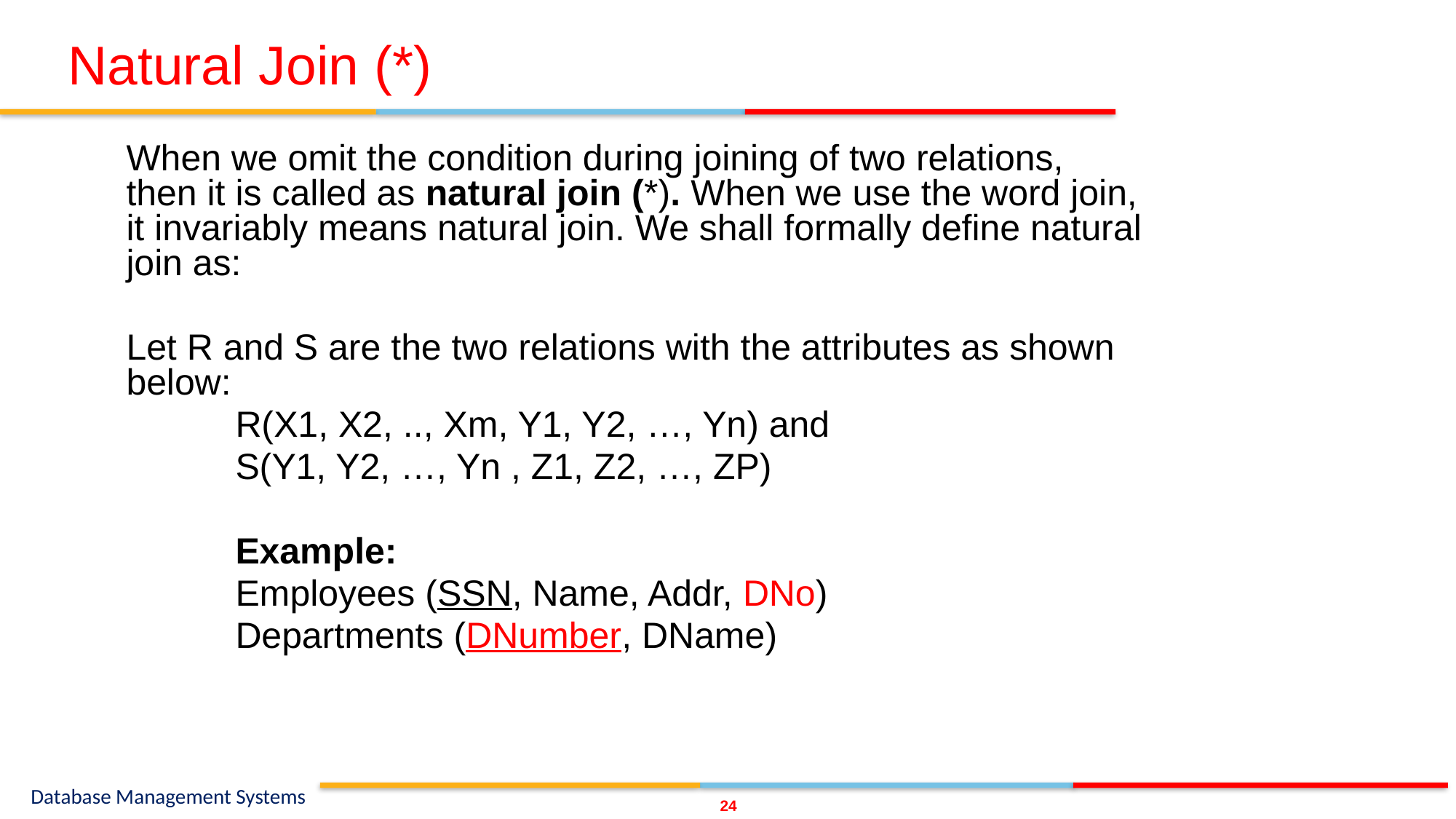

# Natural Join (*)
When we omit the condition during joining of two relations, then it is called as natural join (*). When we use the word join, it invariably means natural join. We shall formally define natural join as:

Let R and S are the two relations with the attributes as shown below:
	R(X1, X2, .., Xm, Y1, Y2, …, Yn) and
	S(Y1, Y2, …, Yn , Z1, Z2, …, ZP)

	Example:
	Employees (SSN, Name, Addr, DNo)
	Departments (DNumber, DName)